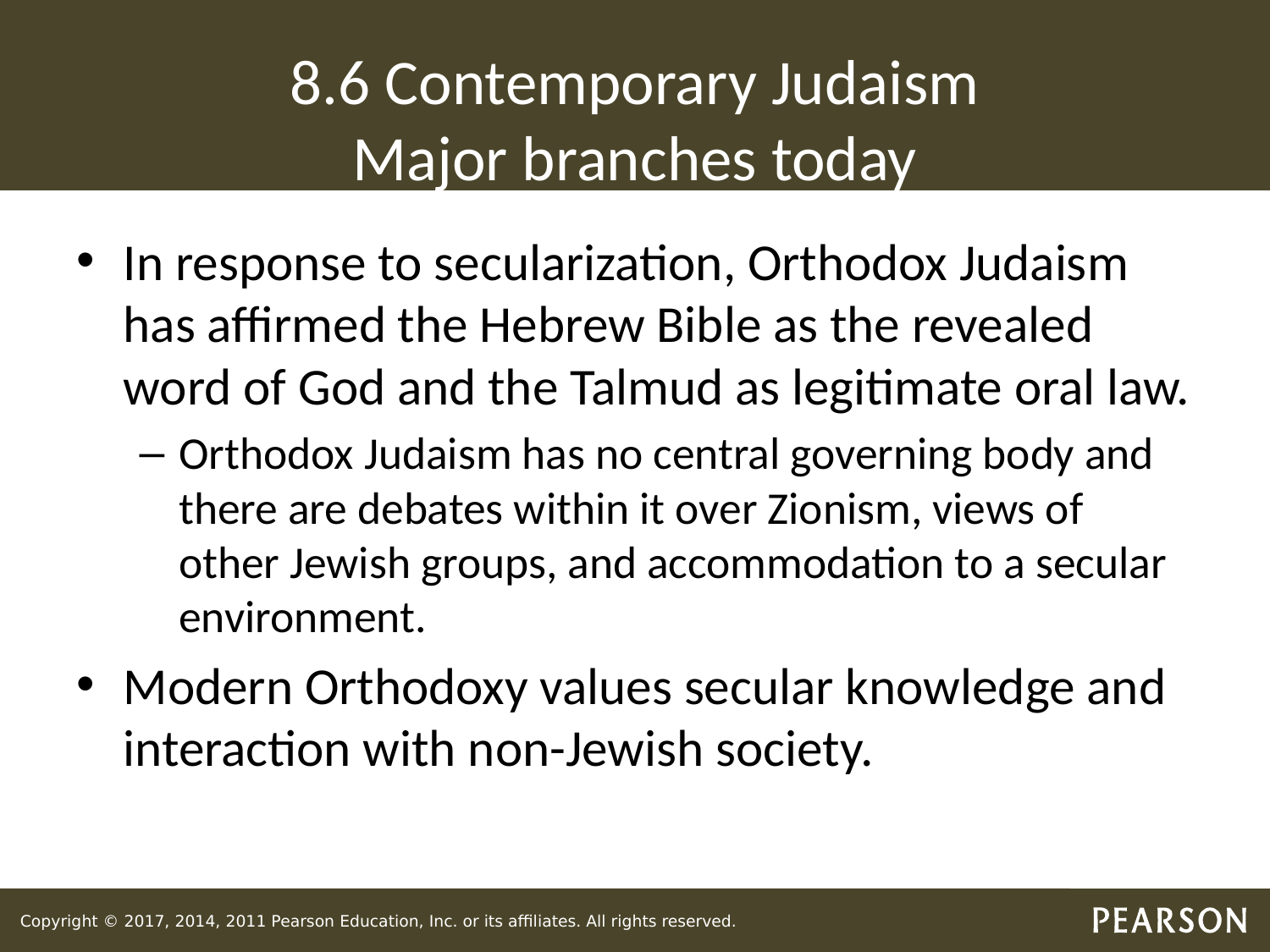

# 8.6 Contemporary Judaism Major branches today
In response to secularization, Orthodox Judaism has affirmed the Hebrew Bible as the revealed word of God and the Talmud as legitimate oral law.
Orthodox Judaism has no central governing body and there are debates within it over Zionism, views of other Jewish groups, and accommodation to a secular environment.
Modern Orthodoxy values secular knowledge and interaction with non-Jewish society.